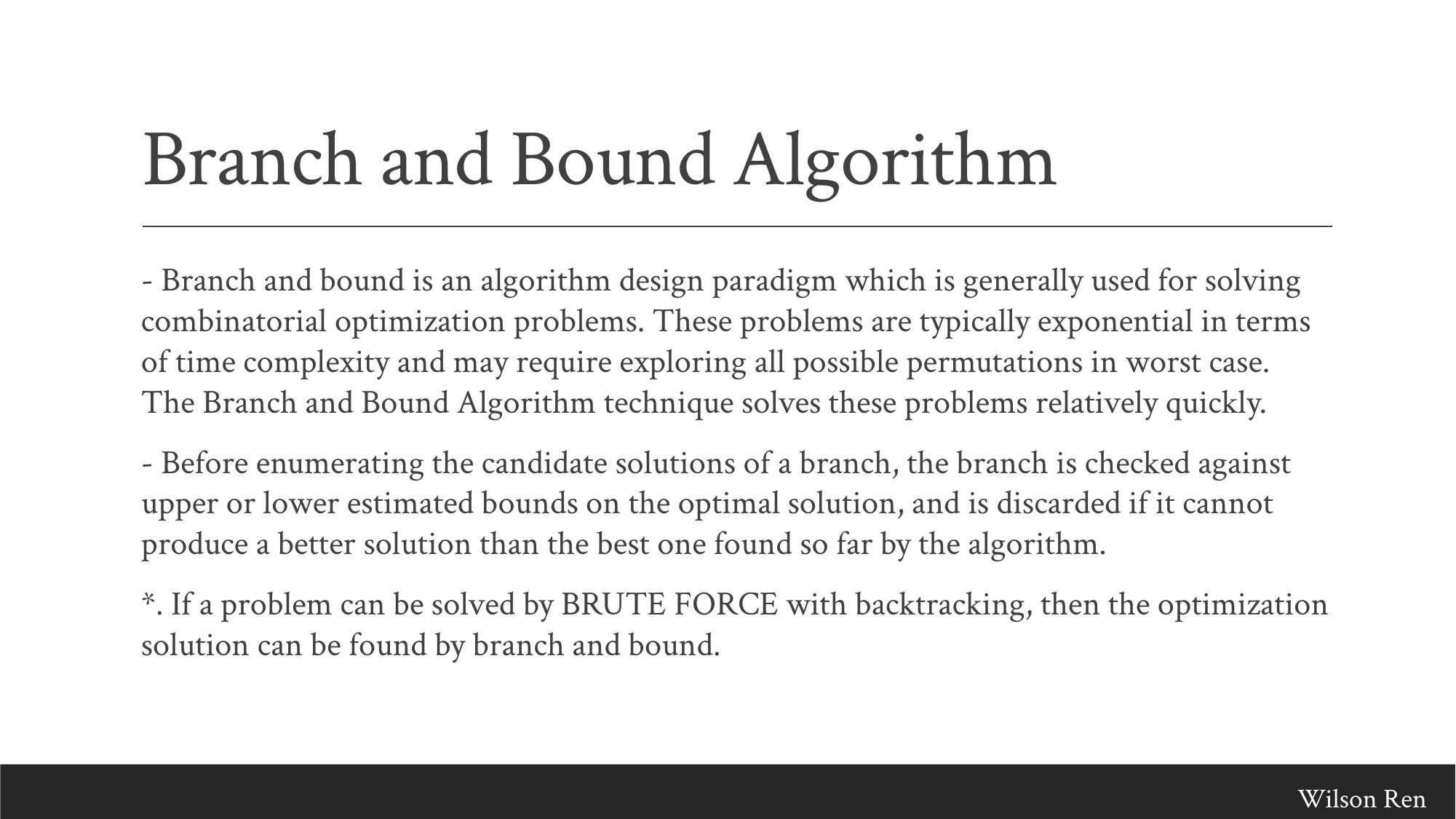

# Branch and Bound Algorithm
- Branch and bound is an algorithm design paradigm which is generally used for solving combinatorial optimization problems. These problems are typically exponential in terms of time complexity and may require exploring all possible permutations in worst case. The Branch and Bound Algorithm technique solves these problems relatively quickly.
- Before enumerating the candidate solutions of a branch, the branch is checked against upper or lower estimated bounds on the optimal solution, and is discarded if it cannot produce a better solution than the best one found so far by the algorithm.
*. If a problem can be solved by BRUTE FORCE with backtracking, then the optimization solution can be found by branch and bound.
Wilson Ren